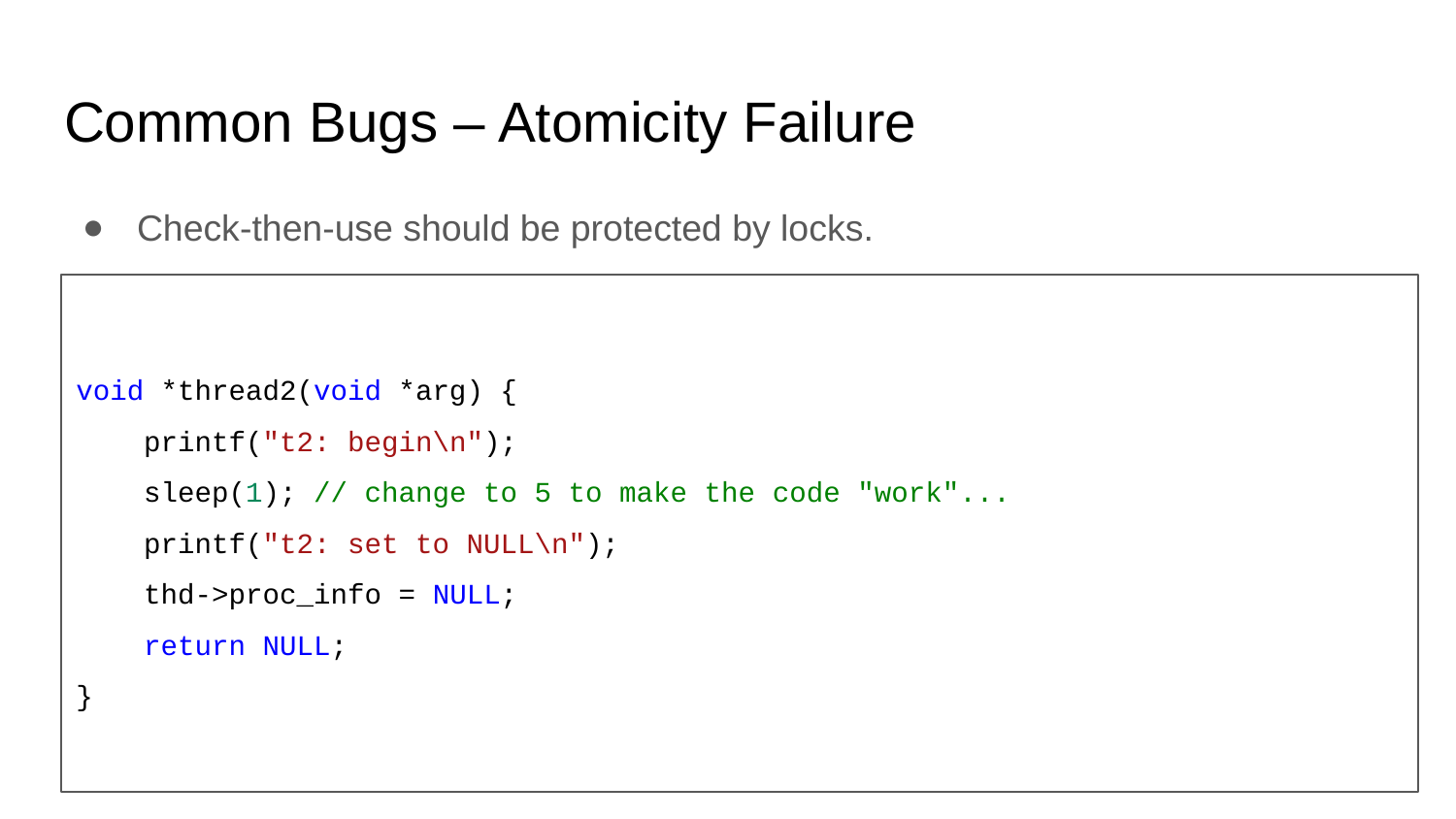

# Common Bugs – Atomicity Failure
Check-then-use should be protected by locks.
void *thread2(void *arg) {
    printf("t2: begin\n");
    sleep(1); // change to 5 to make the code "work"...
    printf("t2: set to NULL\n");
    thd->proc_info = NULL;
    return NULL;
}